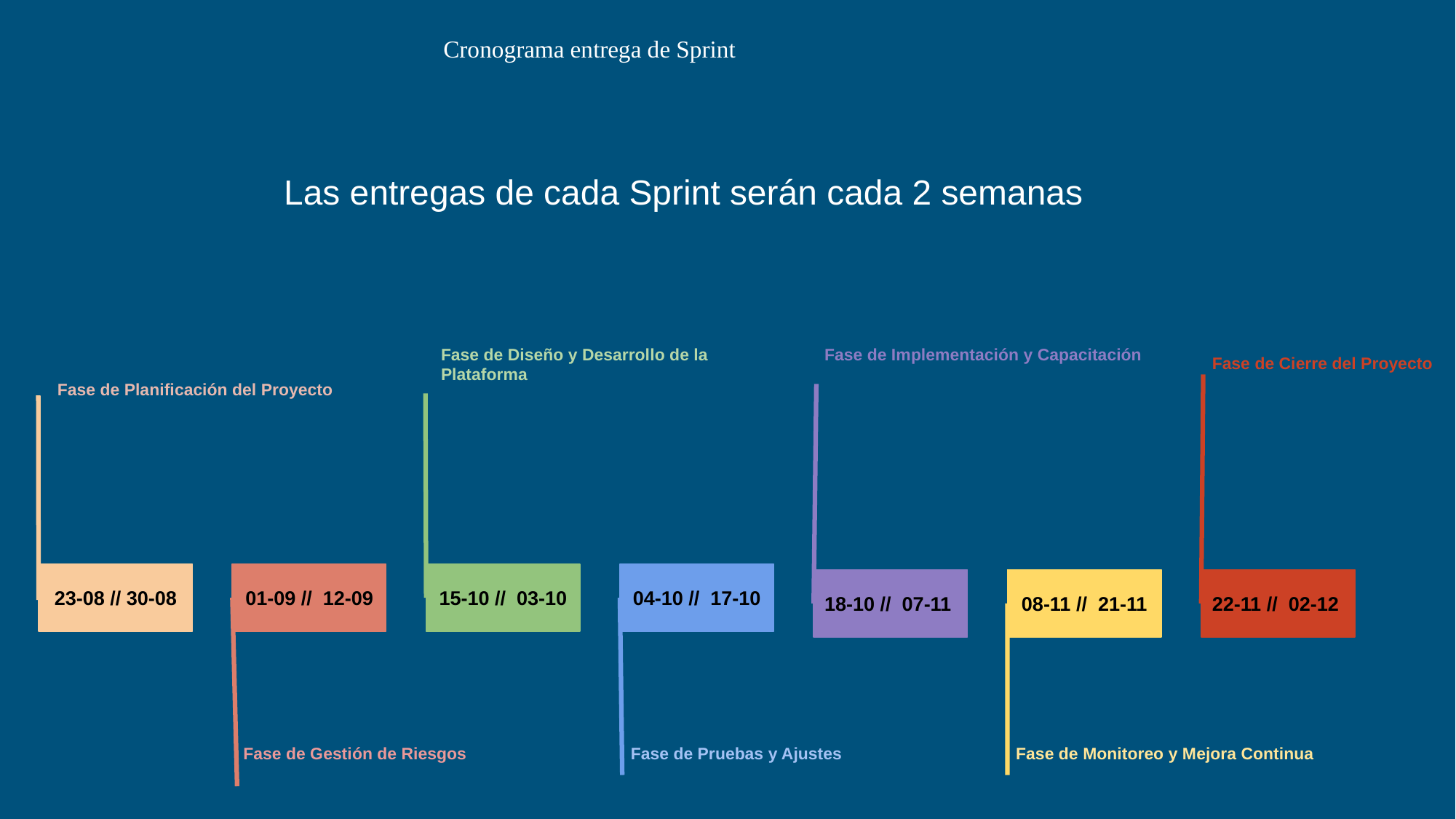

Cronograma entrega de Sprint
Las entregas de cada Sprint serán cada 2 semanas
Fase de Diseño y Desarrollo de la Plataforma
Fase de Implementación y Capacitación

Fase de Cierre del Proyecto
Fase de Planificación del Proyecto

23-08 // 30-08
01-09 //  12-09
15-10 //  03-10
04-10 //  17-10
18-10 //  07-11
08-11 //  21-11
22-11 //  02-12
Fase de Gestión de Riesgos
Fase de Pruebas y Ajustes
Fase de Monitoreo y Mejora Continua